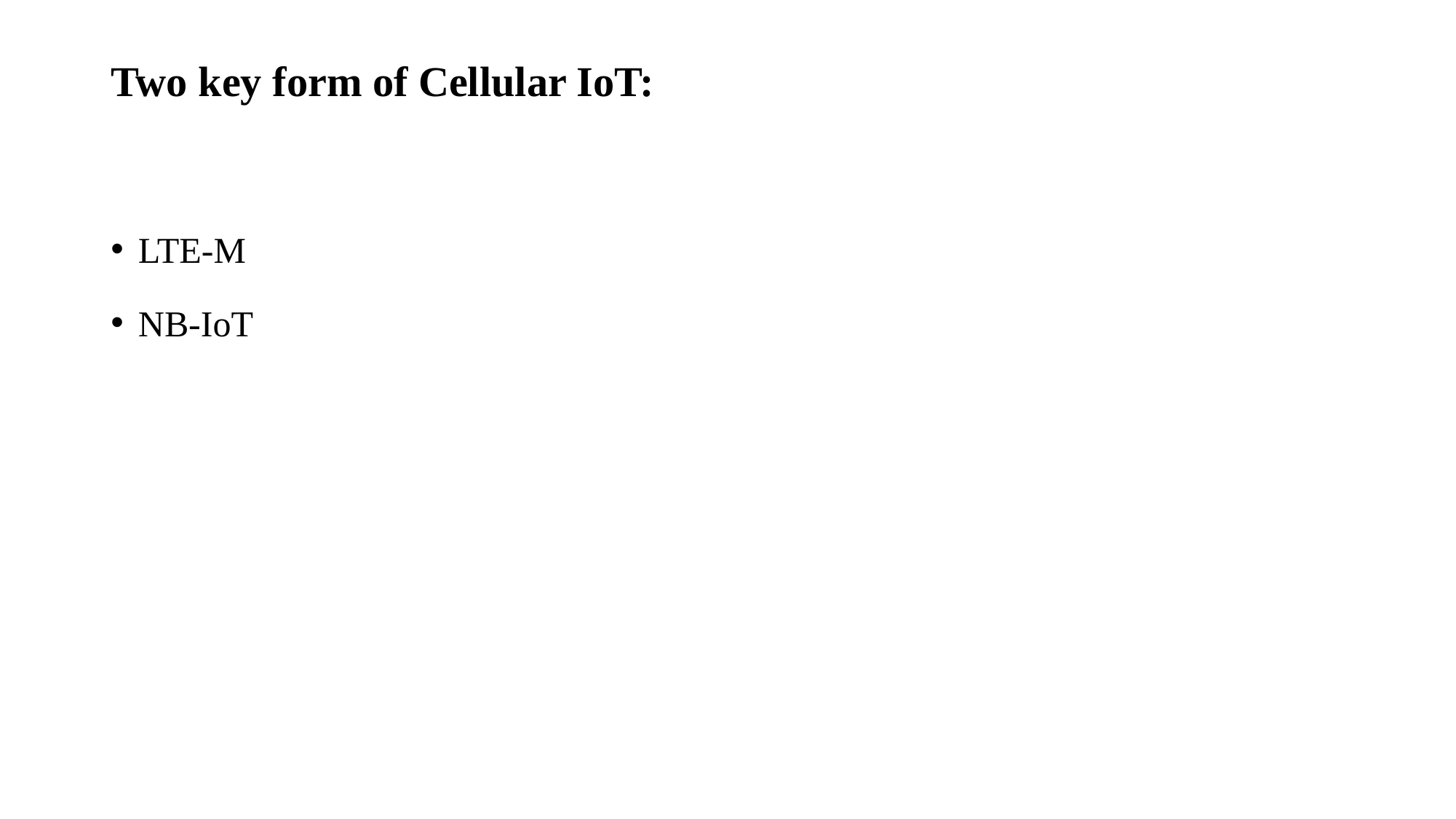

# Two key form of Cellular IoT:
LTE-M
NB-IoT